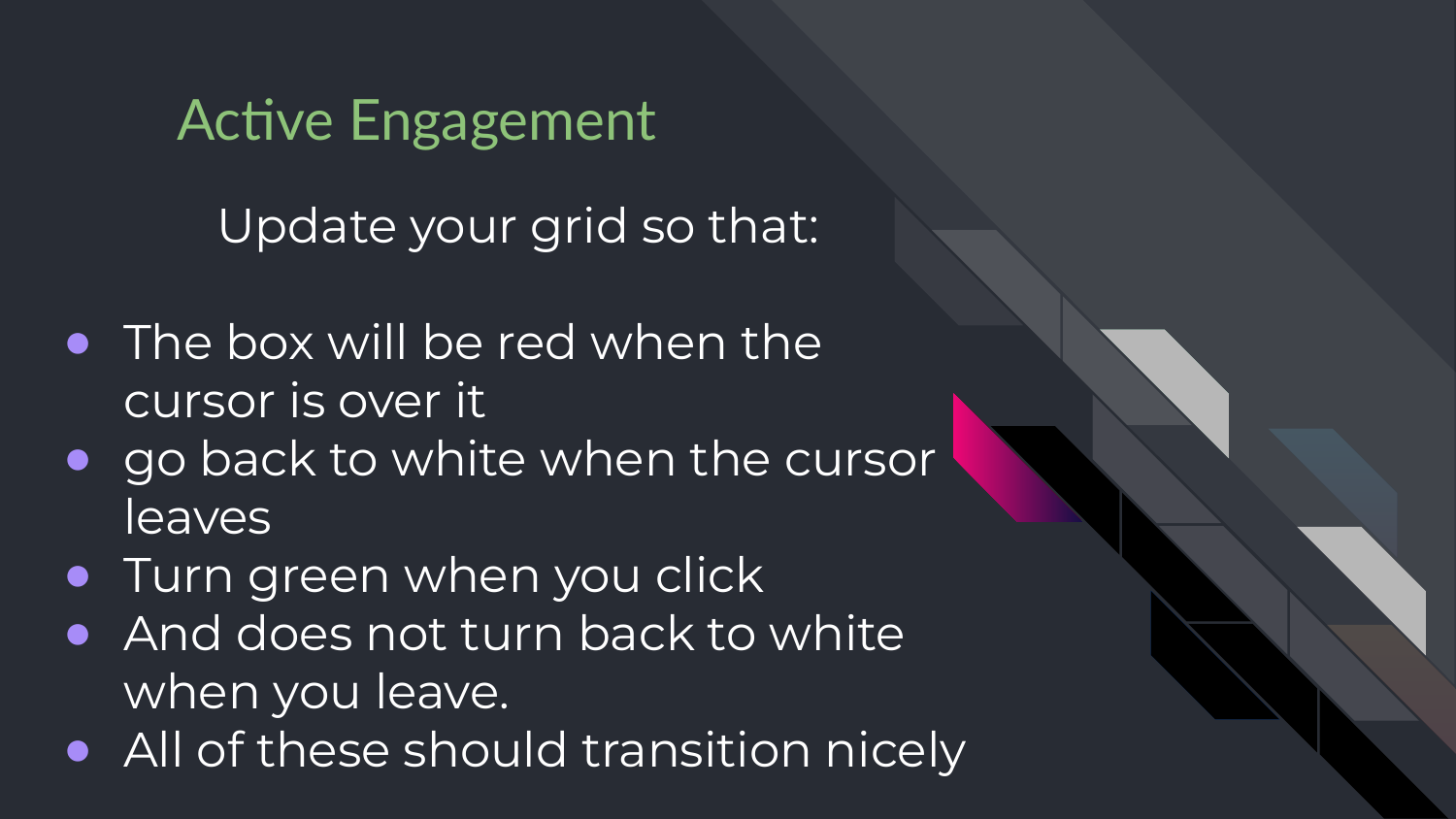

# Update your grid so that:

The box will be red when the cursor is over it
go back to white when the cursor leaves
Turn green when you click
And does not turn back to white when you leave.
All of these should transition nicely